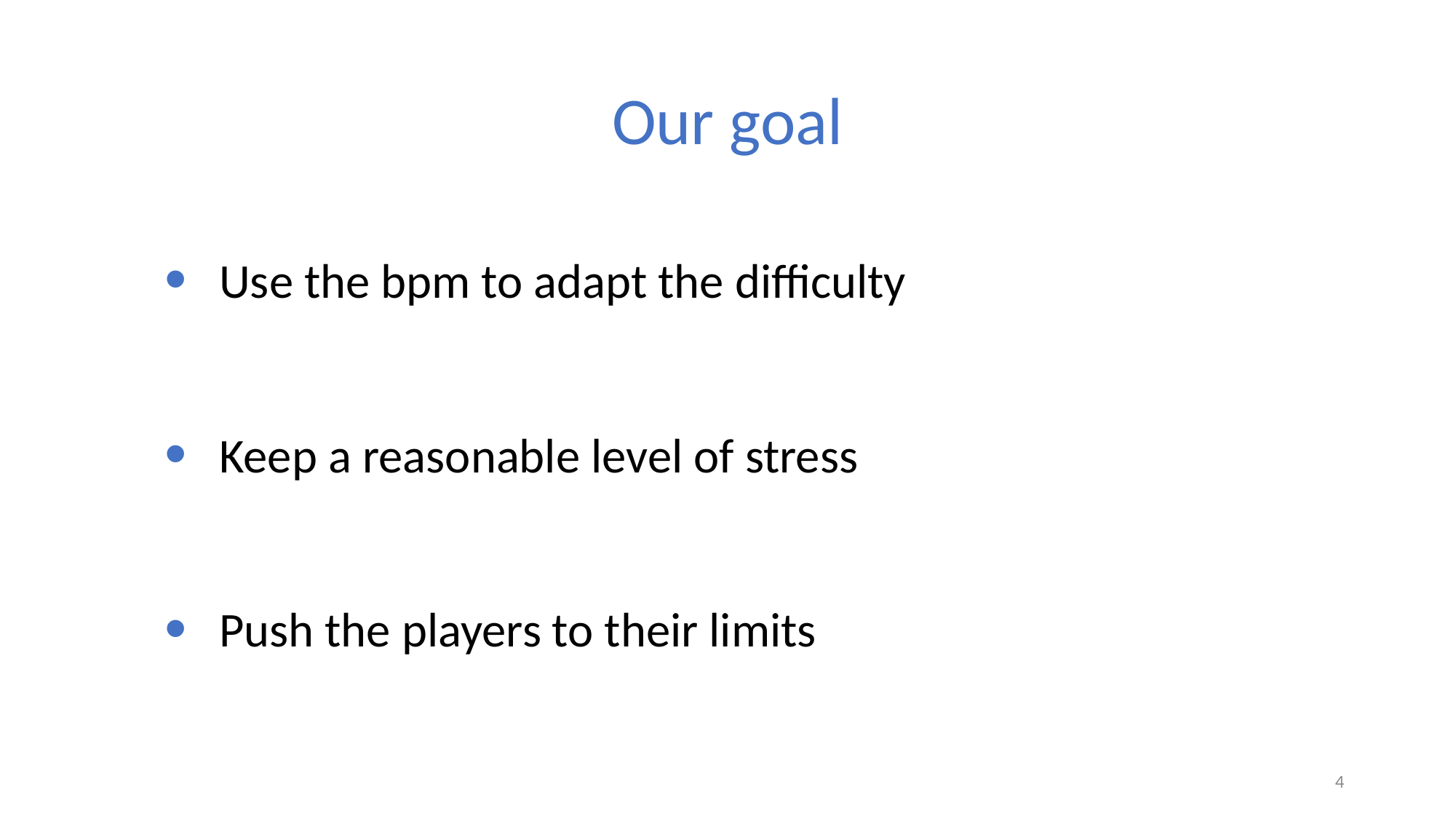

# Our goal
Use the bpm to adapt the difficulty

Keep a reasonable level of stress

Push the players to their limits
4